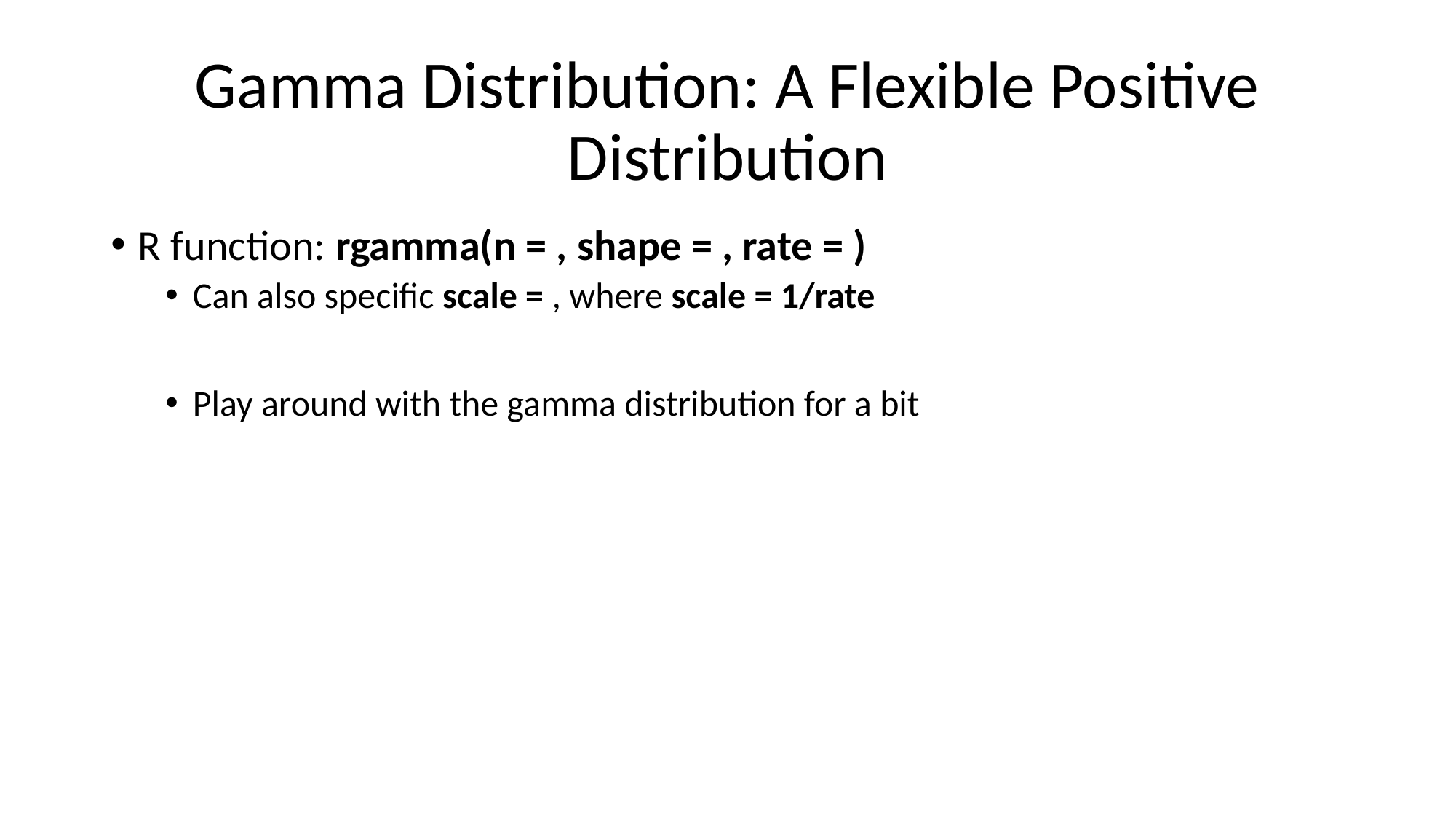

# Gamma Distribution: A Flexible Positive Distribution
R function: rgamma(n = , shape = , rate = )
Can also specific scale = , where scale = 1/rate

Play around with the gamma distribution for a bit